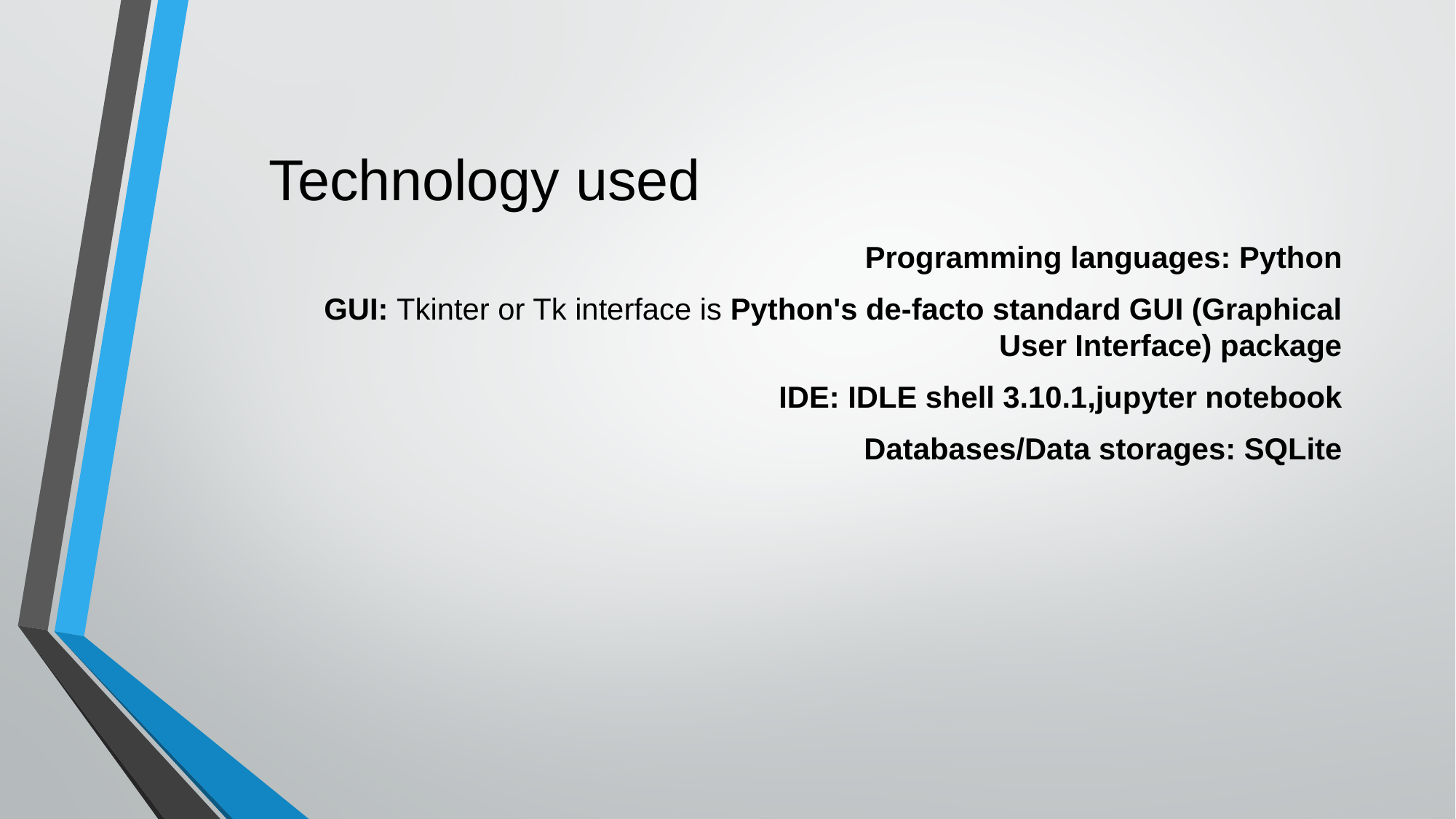

# Technology used
Programming languages: Python
GUI: Tkinter or Tk interface is Python's de-facto standard GUI (Graphical User Interface) package
IDE: IDLE shell 3.10.1,jupyter notebook
Databases/Data storages: SQLite